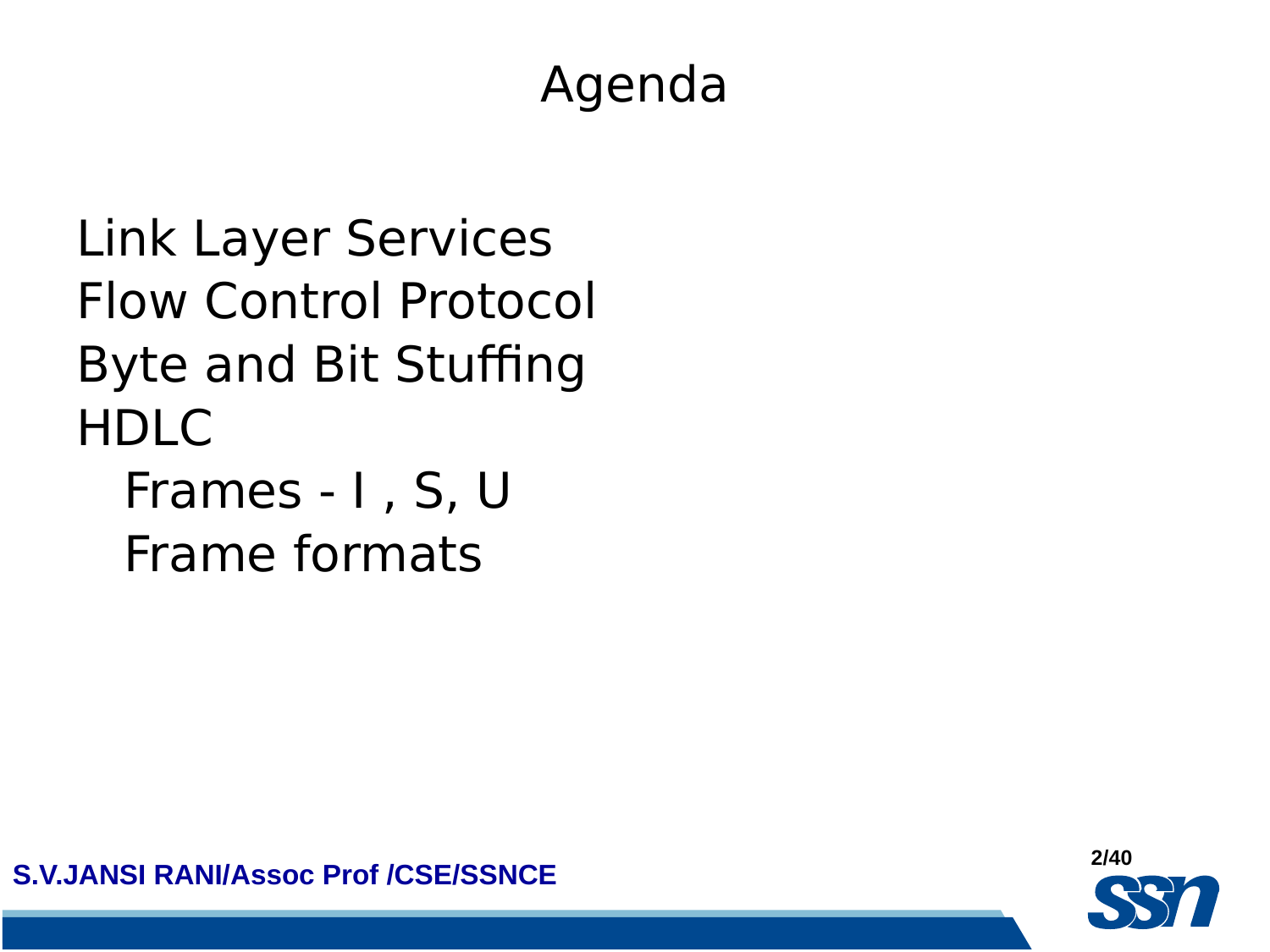

# Agenda

Link Layer Services
Flow Control Protocol
Byte and Bit Stuffing
HDLC
	Frames - I , S, U
	Frame formats